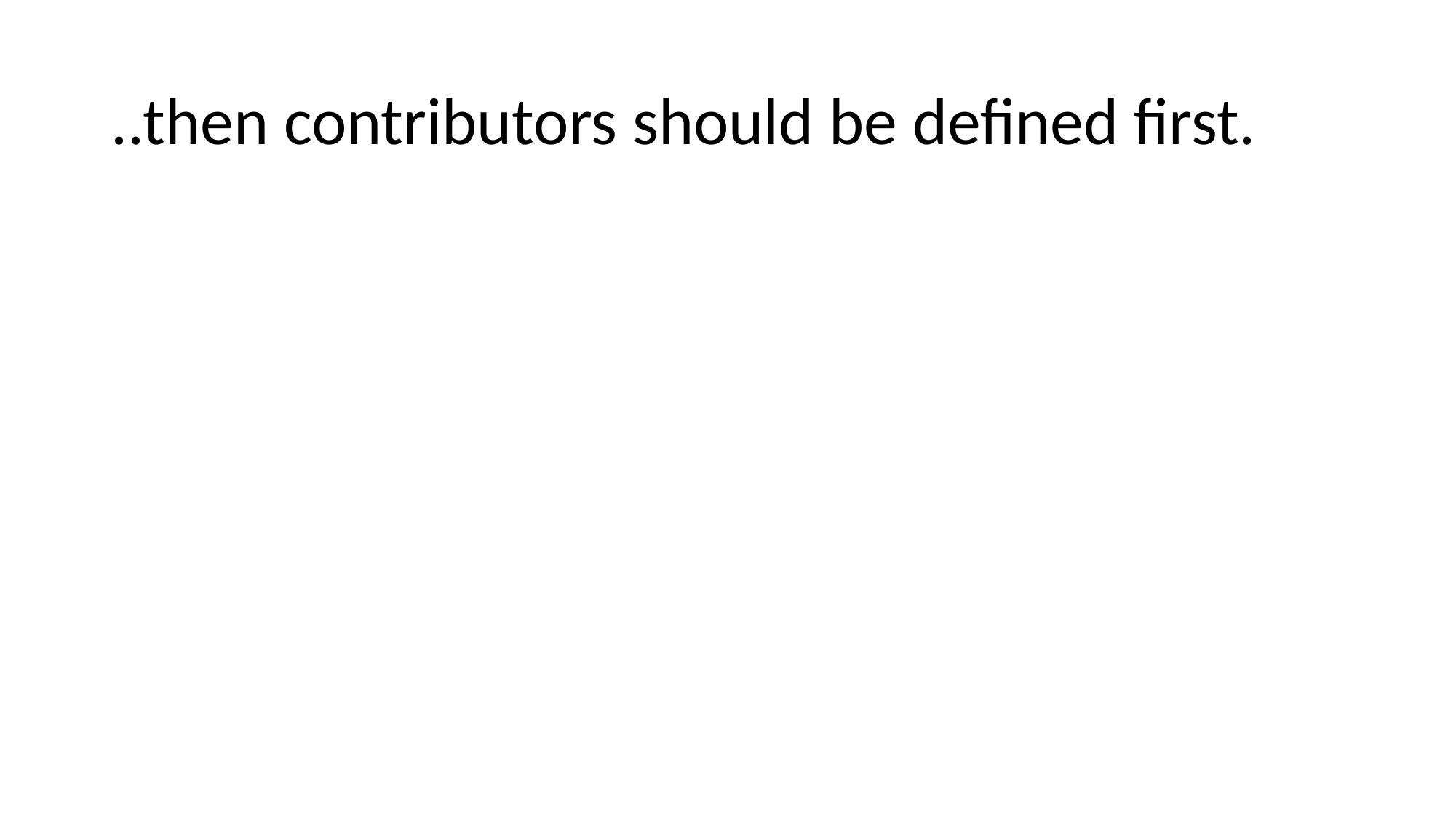

# ..then contributors should be defined first.